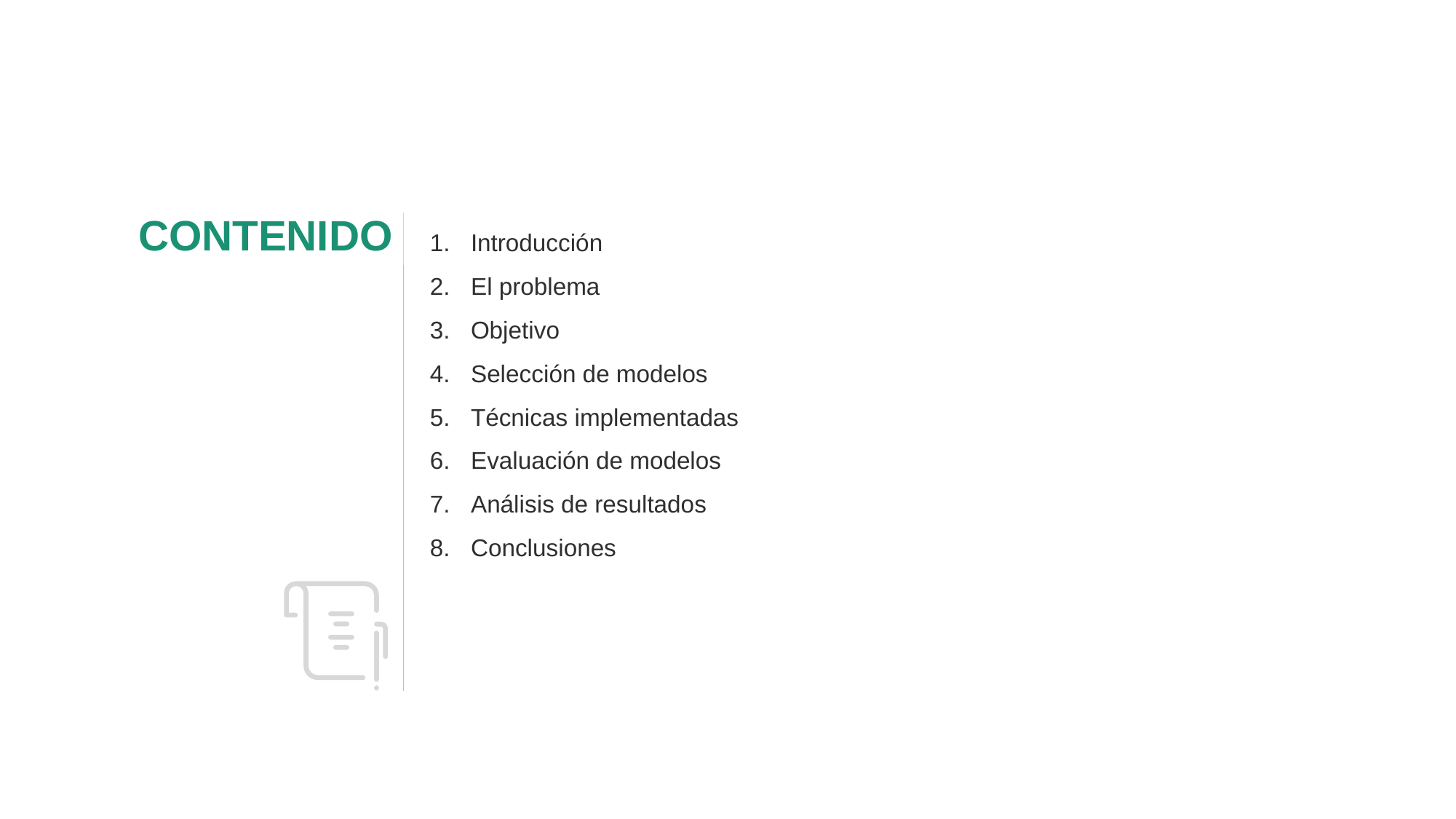

CONTENIDO
Introducción
El problema
Objetivo
Selección de modelos
Técnicas implementadas
Evaluación de modelos
Análisis de resultados
Conclusiones